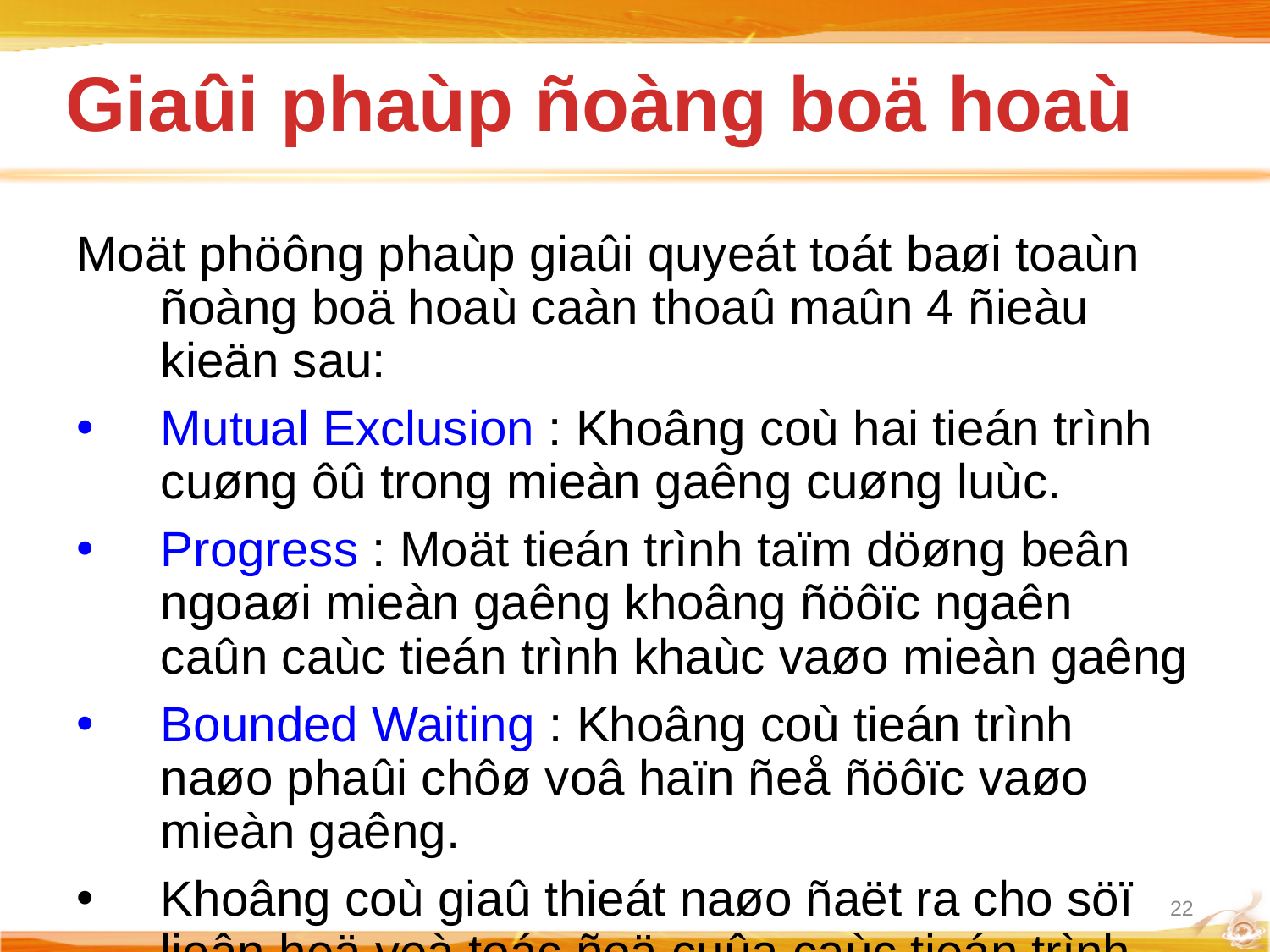

# Giaûi phaùp ñoàng boä hoaù
Moät phöông phaùp giaûi quyeát toát baøi toaùn ñoàng boä hoaù caàn thoaû maûn 4 ñieàu kieän sau:
Mutual Exclusion : Khoâng coù hai tieán trình cuøng ôû trong mieàn gaêng cuøng luùc.
Progress : Moät tieán trình taïm döøng beân ngoaøi mieàn gaêng khoâng ñöôïc ngaên caûn caùc tieán trình khaùc vaøo mieàn gaêng
Bounded Waiting : Khoâng coù tieán trình naøo phaûi chôø voâ haïn ñeå ñöôïc vaøo mieàn gaêng.
Khoâng coù giaû thieát naøo ñaët ra cho söï lieân heä veà toác ñoä cuûa caùc tieán trình, cuõng nhö veà soá löôïng boä xöû lyù trong heä thoáng.
22